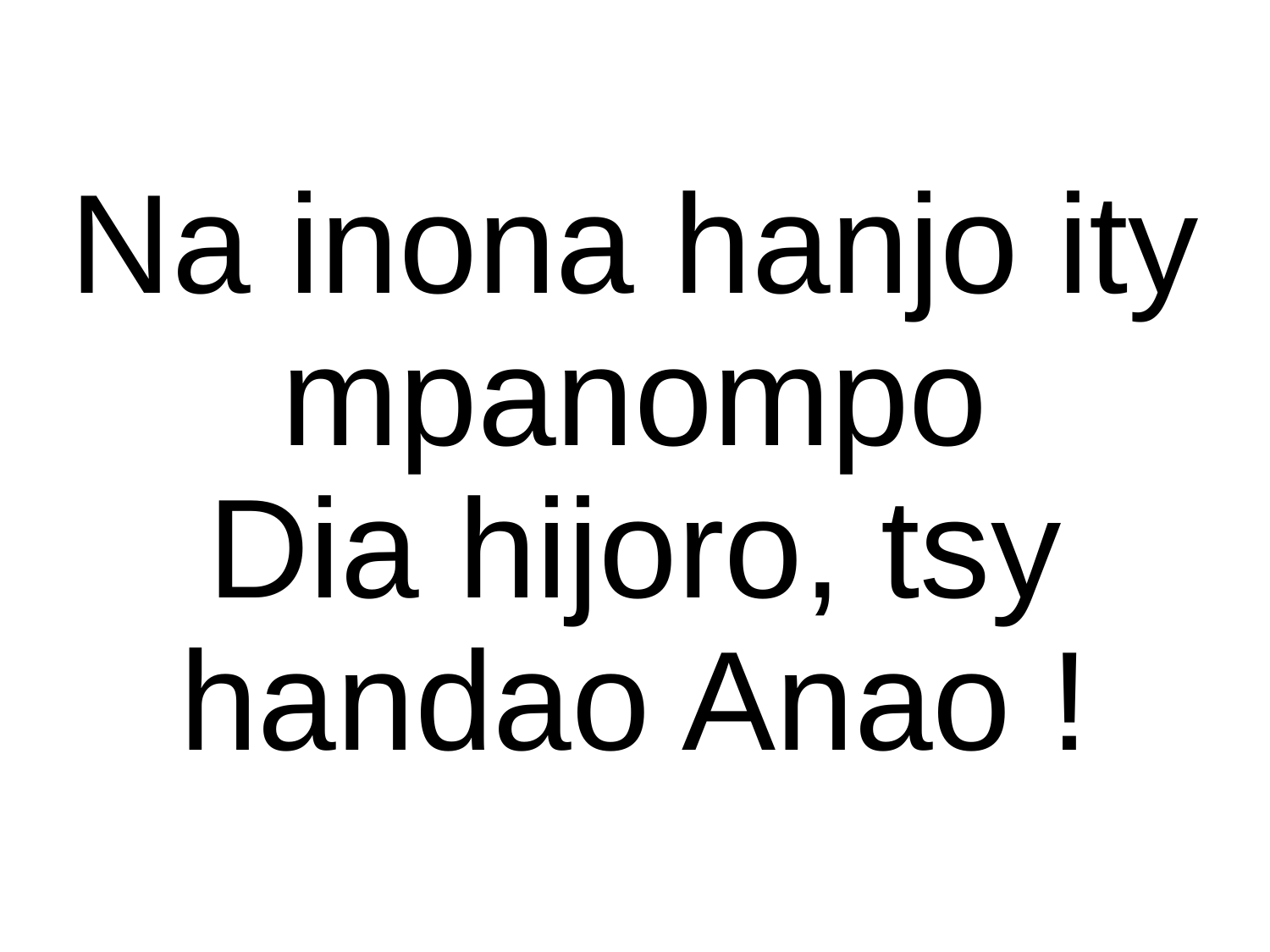

Na inona hanjo ity mpanompo
Dia hijoro, tsy handao Anao !